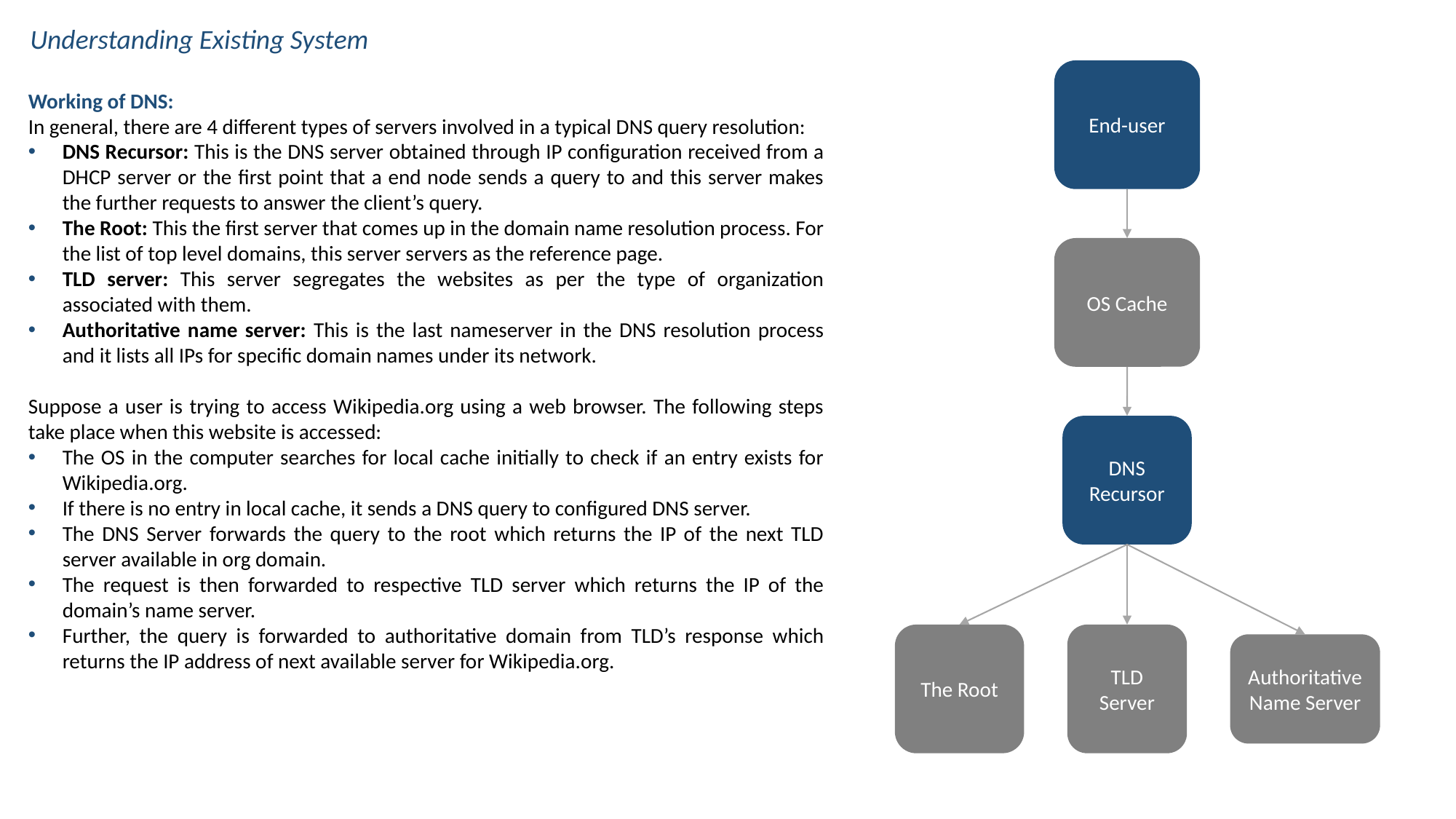

Understanding Existing System
End-user
Working of DNS:
In general, there are 4 different types of servers involved in a typical DNS query resolution:
DNS Recursor: This is the DNS server obtained through IP configuration received from a DHCP server or the first point that a end node sends a query to and this server makes the further requests to answer the client’s query.
The Root: This the first server that comes up in the domain name resolution process. For the list of top level domains, this server servers as the reference page.
TLD server: This server segregates the websites as per the type of organization associated with them.
Authoritative name server: This is the last nameserver in the DNS resolution process and it lists all IPs for specific domain names under its network.

Suppose a user is trying to access Wikipedia.org using a web browser. The following steps take place when this website is accessed:
The OS in the computer searches for local cache initially to check if an entry exists for Wikipedia.org.
If there is no entry in local cache, it sends a DNS query to configured DNS server.
The DNS Server forwards the query to the root which returns the IP of the next TLD server available in org domain.
The request is then forwarded to respective TLD server which returns the IP of the domain’s name server.
Further, the query is forwarded to authoritative domain from TLD’s response which returns the IP address of next available server for Wikipedia.org.

OS Cache
DNS Recursor
The Root
TLD Server
Authoritative Name Server